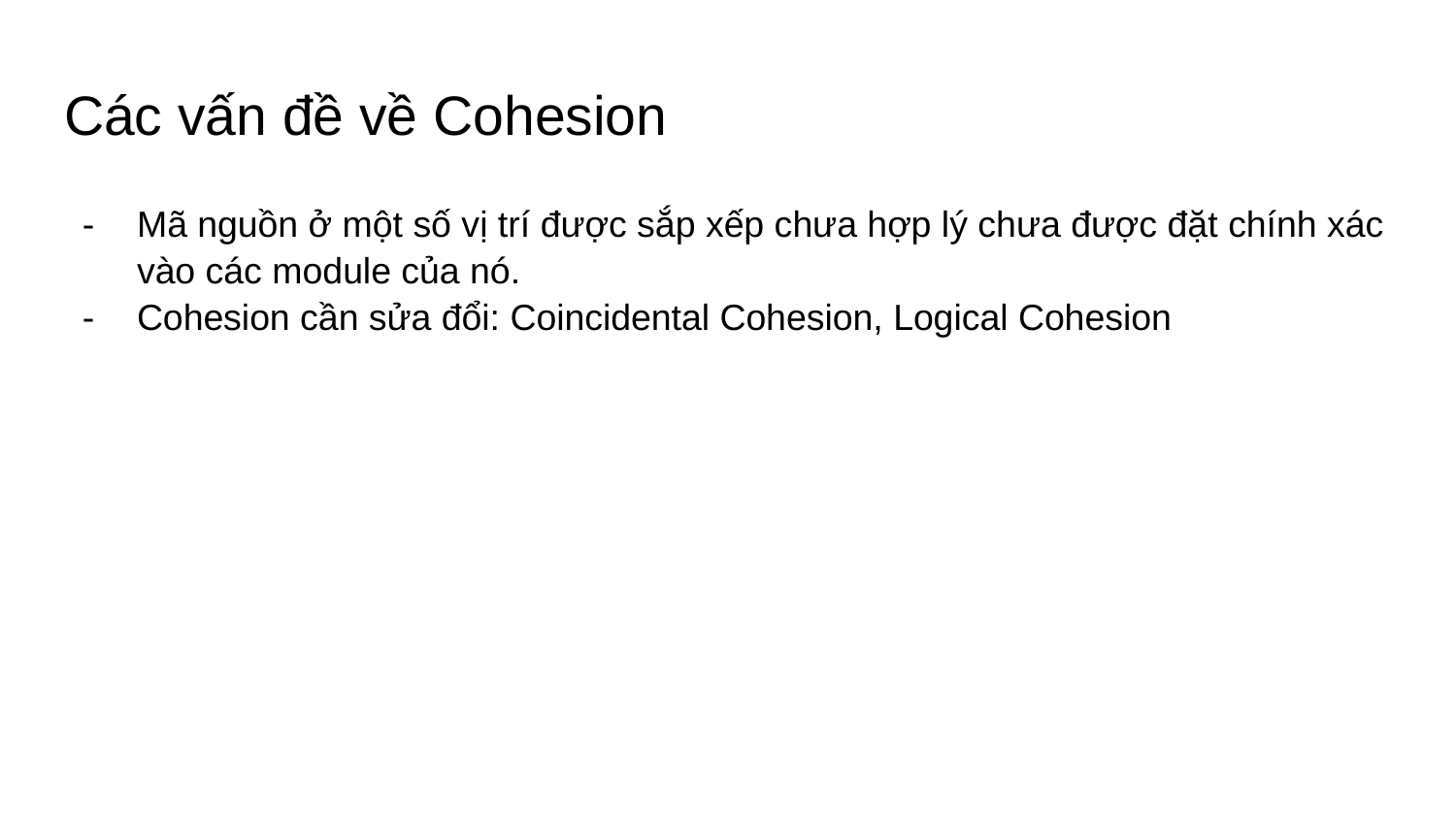

# Các vấn đề về Cohesion
Mã nguồn ở một số vị trí được sắp xếp chưa hợp lý chưa được đặt chính xác vào các module của nó.
Cohesion cần sửa đổi: Coincidental Cohesion, Logical Cohesion